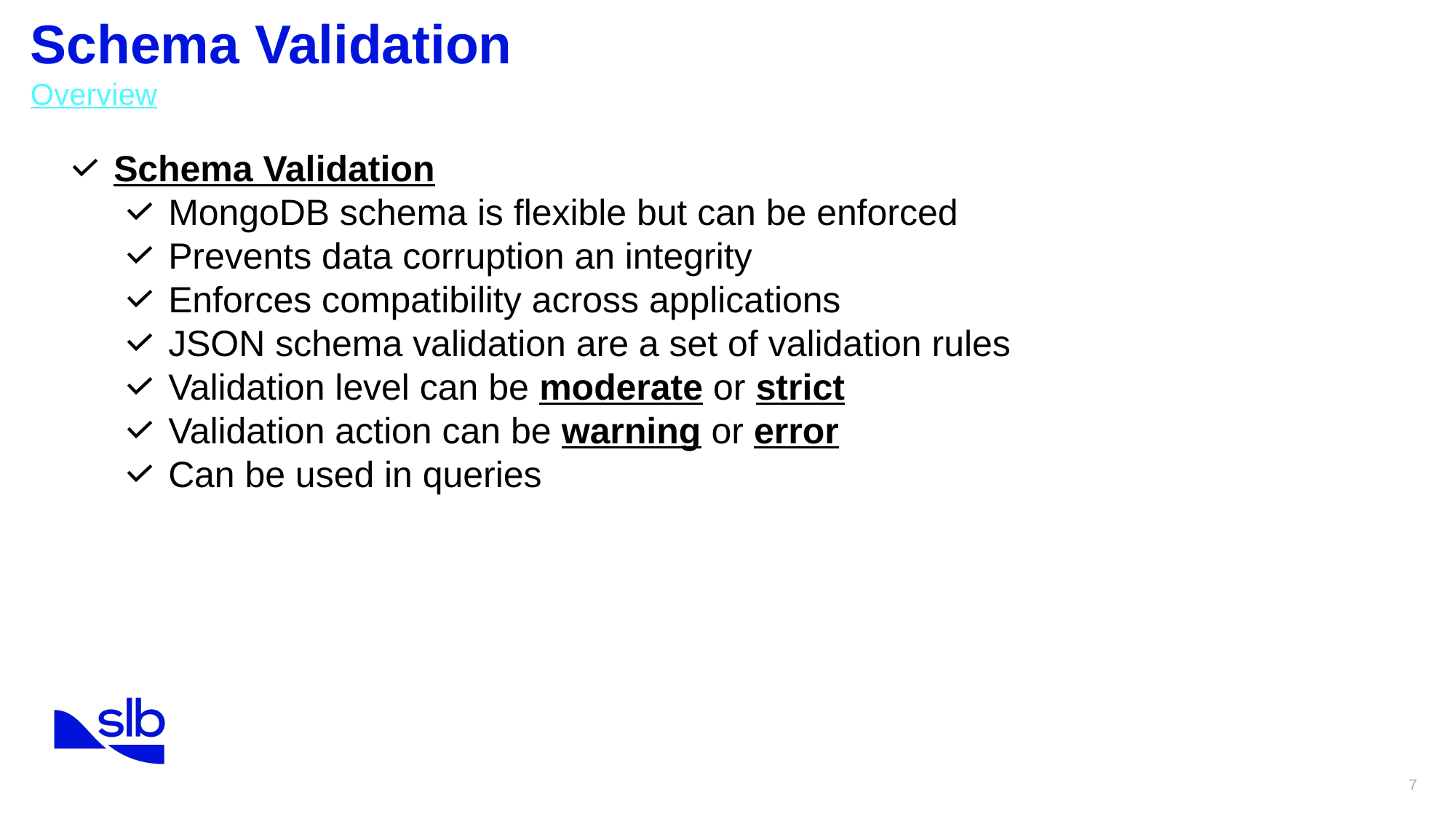

Schema Validation
Overview
Schema Validation
MongoDB schema is flexible but can be enforced
Prevents data corruption an integrity
Enforces compatibility across applications
JSON schema validation are a set of validation rules
Validation level can be moderate or strict
Validation action can be warning or error
Can be used in queries

7